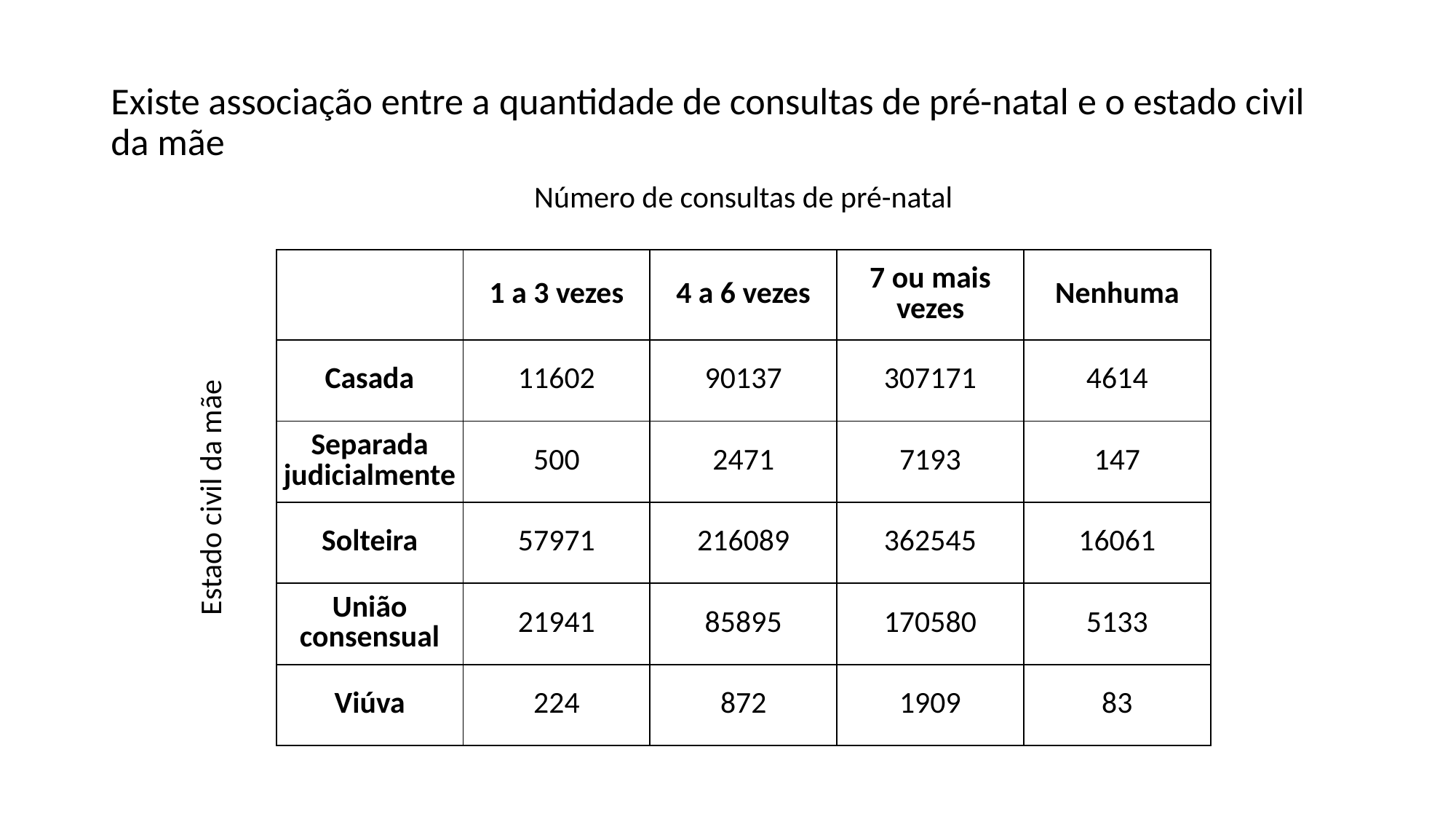

# Existe associação entre a quantidade de consultas de pré-natal e o estado civil da mãe
Número de consultas de pré-natal
|  | 1 a 3 vezes | 4 a 6 vezes | 7 ou mais vezes | Nenhuma |
| --- | --- | --- | --- | --- |
| Casada | 11602 | 90137 | 307171 | 4614 |
| Separada judicialmente | 500 | 2471 | 7193 | 147 |
| Solteira | 57971 | 216089 | 362545 | 16061 |
| União consensual | 21941 | 85895 | 170580 | 5133 |
| Viúva | 224 | 872 | 1909 | 83 |
Estado civil da mãe